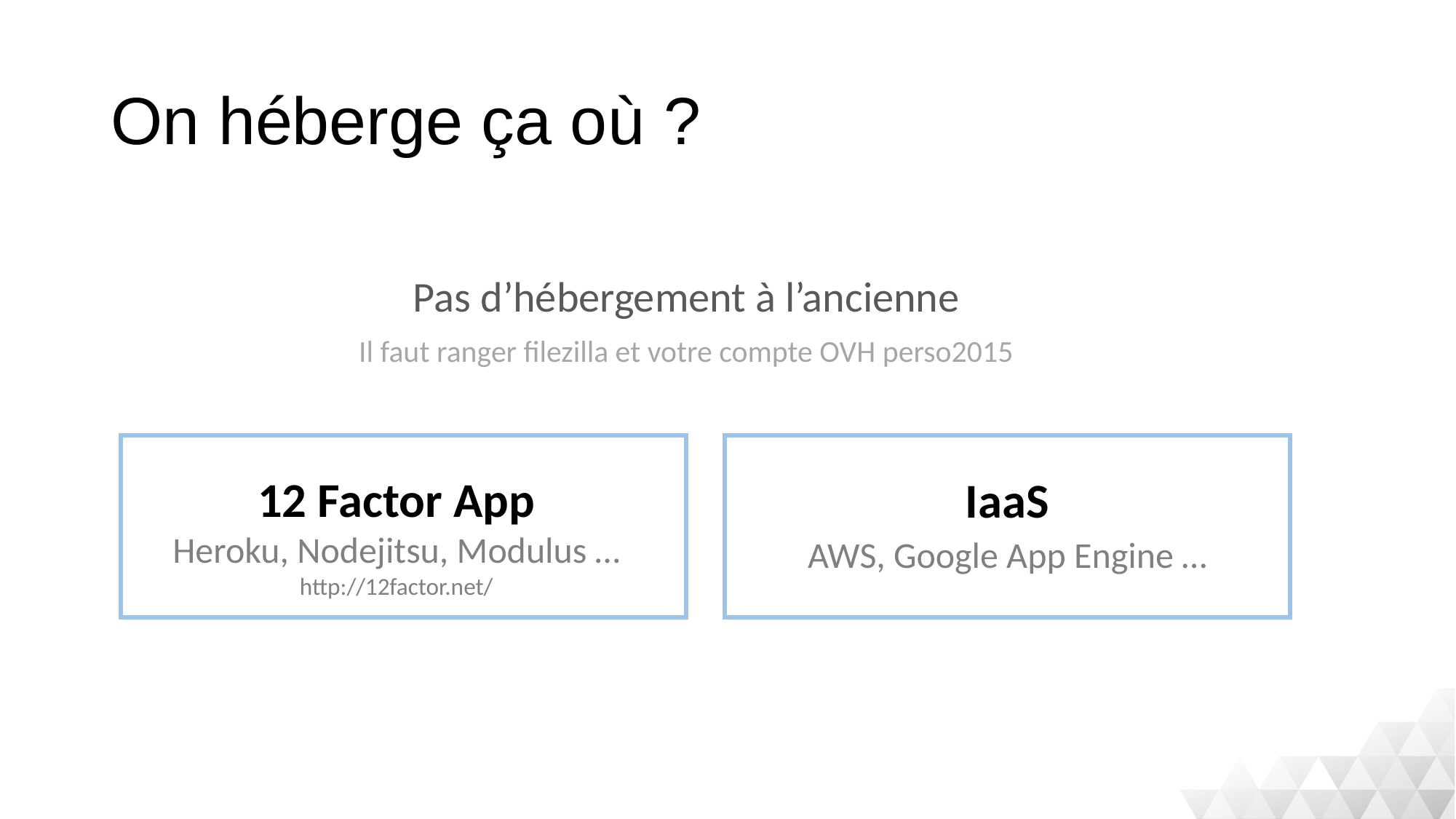

# On héberge ça où ?

Pas d’hébergement à l’ancienne
Il faut ranger filezilla et votre compte OVH perso2015

IaaS
AWS, Google App Engine …
12 Factor App
Heroku, Nodejitsu, Modulus …
http://12factor.net/